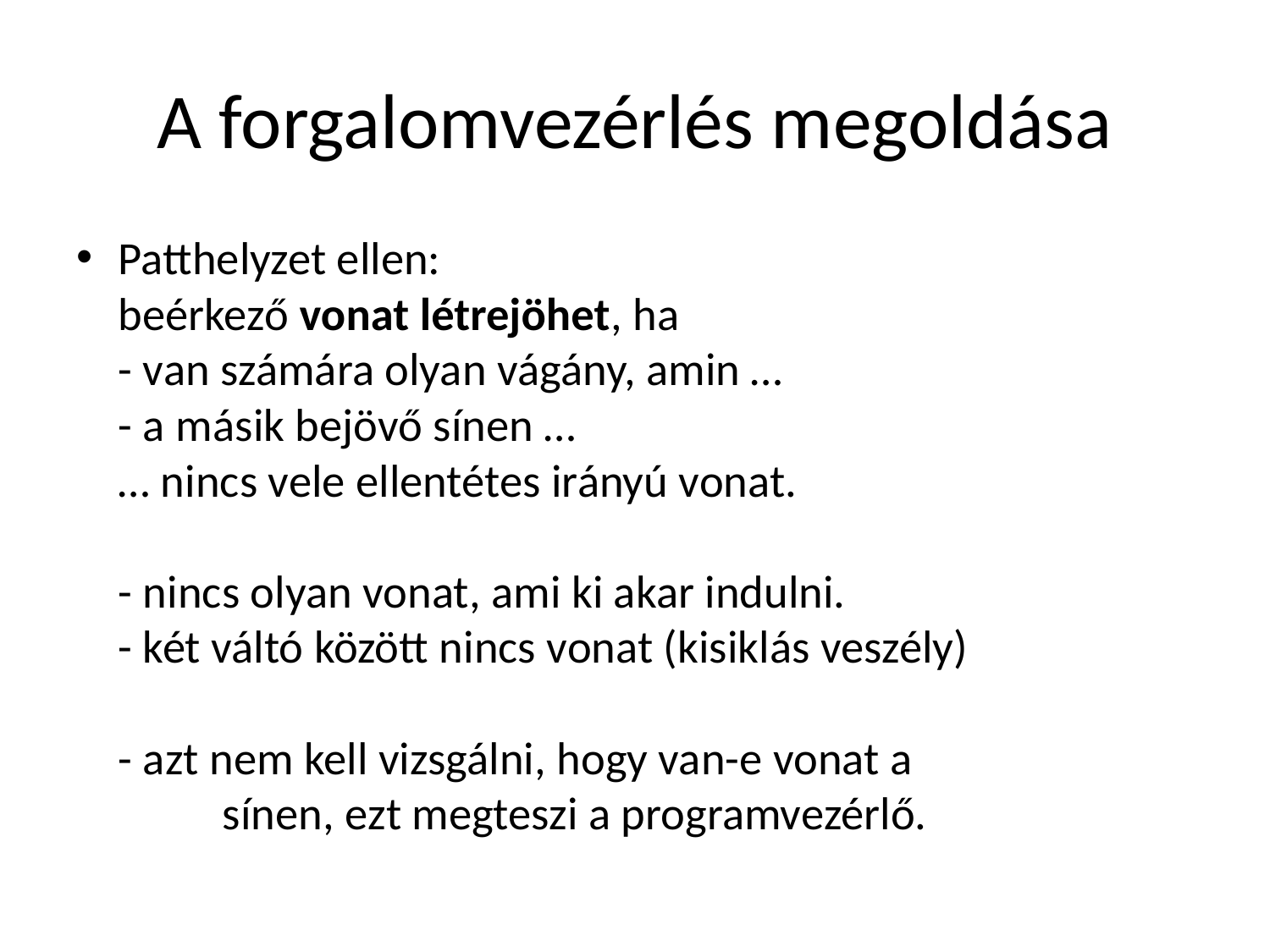

# A forgalomvezérlés megoldása
Patthelyzet ellen:
beérkező vonat létrejöhet, ha
- van számára olyan vágány, amin …
- a másik bejövő sínen …
… nincs vele ellentétes irányú vonat.
- nincs olyan vonat, ami ki akar indulni.
- két váltó között nincs vonat (kisiklás veszély)
- azt nem kell vizsgálni, hogy van-e vonat a
	sínen, ezt megteszi a programvezérlő.